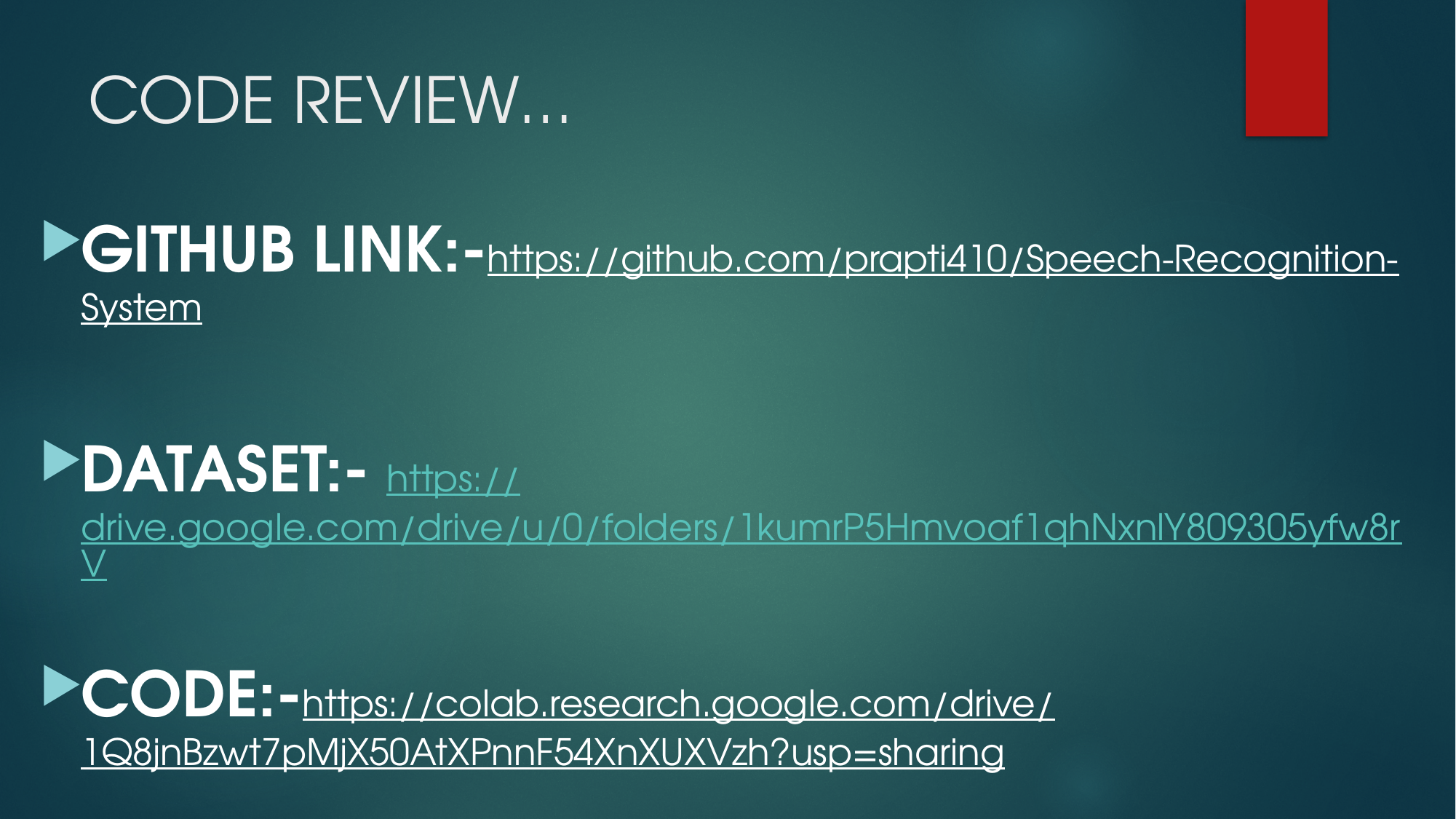

# CODE REVIEW…
GITHUB LINK:-https://github.com/prapti410/Speech-Recognition-System

DATASET:- https://drive.google.com/drive/u/0/folders/1kumrP5Hmvoaf1qhNxnlY809305yfw8rV

CODE:-https://colab.research.google.com/drive/1Q8jnBzwt7pMjX50AtXPnnF54XnXUXVzh?usp=sharing